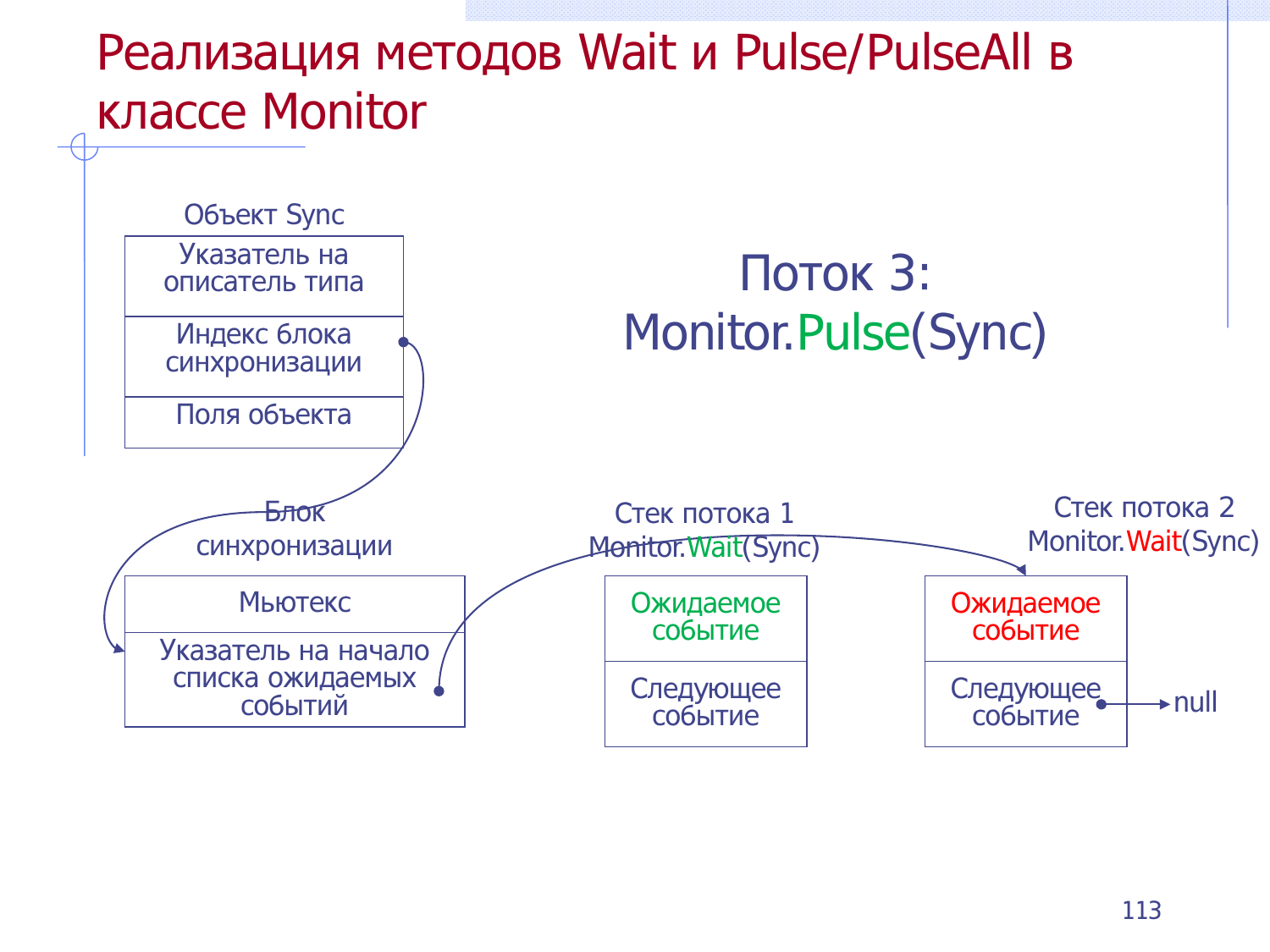

# Реализация методов Wait и Pulse/PulseAll в классе Monitor
Объект Sync
Поток 3:
Monitor.Pulse(Sync)
| Указатель на описатель типа |
| --- |
| Индекс блока синхронизации |
| Поля объекта |
Стек потока 2
Monitor.Wait(Sync)
Блок
синхронизации
Стек потока 1
Monitor.Wait(Sync)
| Мьютекс |
| --- |
| Указатель на начало списка ожидаемых событий |
| Ожидаемое событие |
| --- |
| Следующее событие |
| Ожидаемое событие |
| --- |
| Следующее событие |
null

113